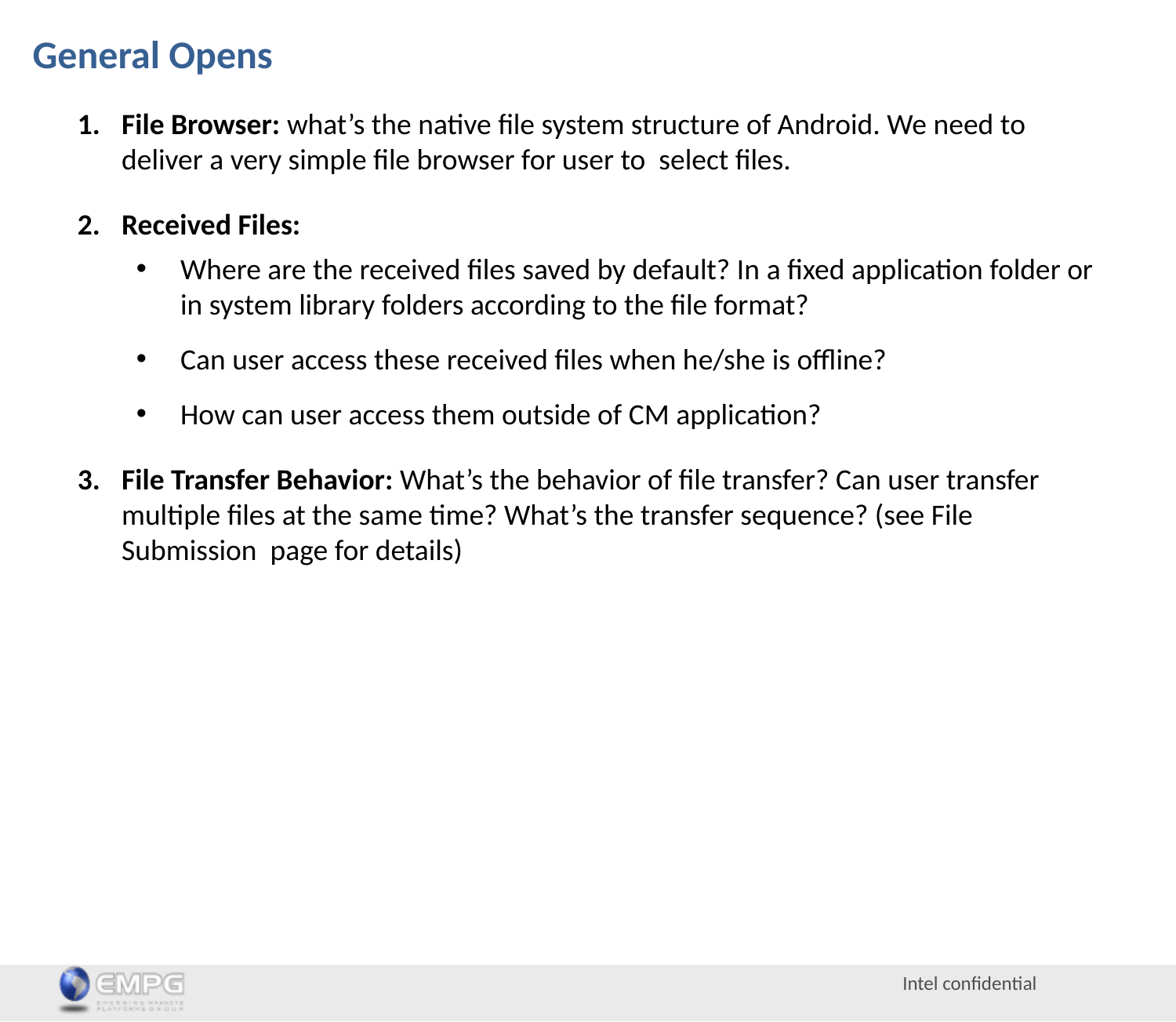

# General Opens
File Browser: what’s the native file system structure of Android. We need to deliver a very simple file browser for user to  select files.
Received Files:
Where are the received files saved by default? In a fixed application folder or in system library folders according to the file format?
Can user access these received files when he/she is offline?
How can user access them outside of CM application?
File Transfer Behavior: What’s the behavior of file transfer? Can user transfer multiple files at the same time? What’s the transfer sequence? (see File Submission  page for details)